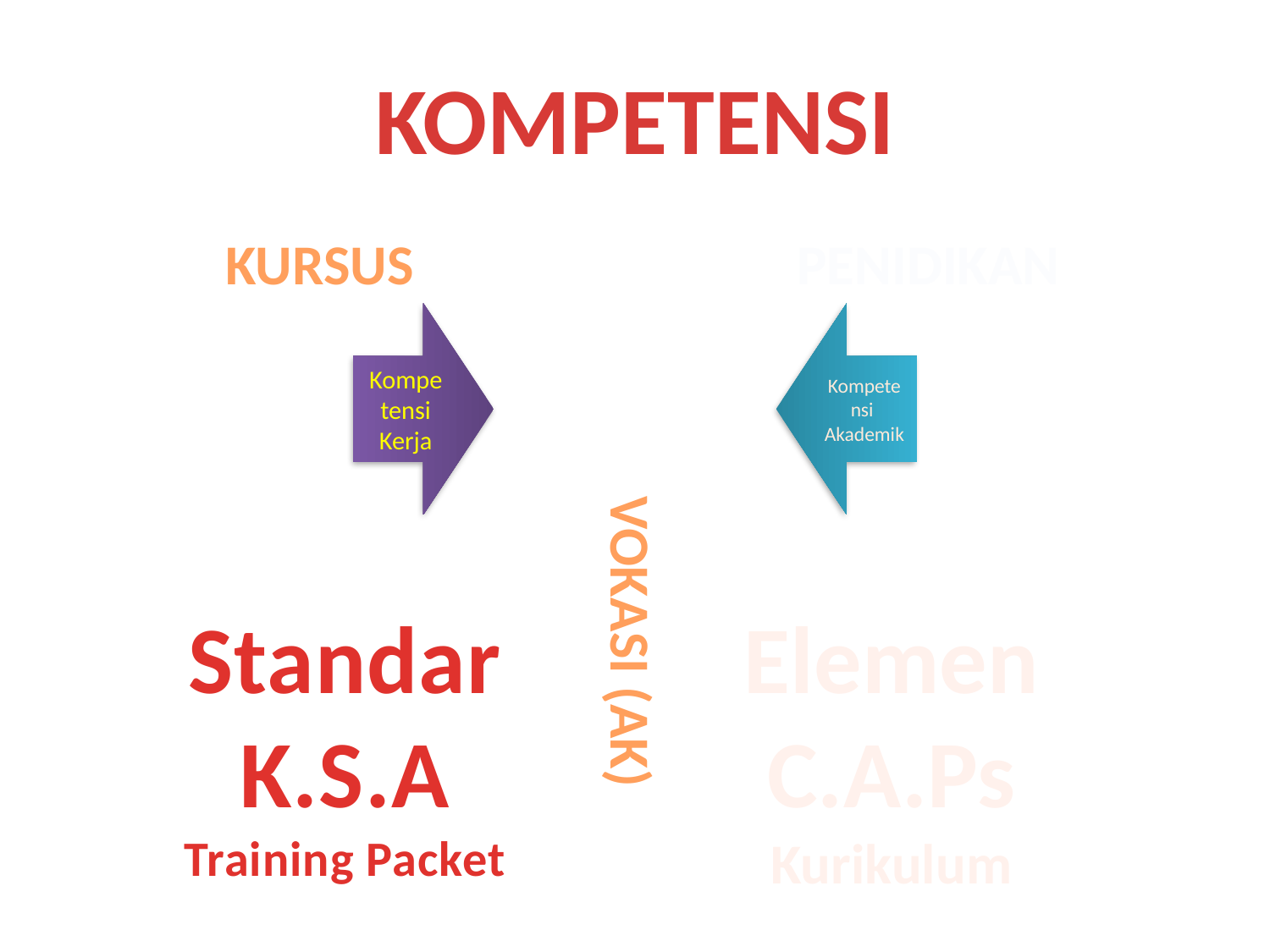

KOMPETENSI
Kompetensi
Kerja
Kompetensi
Akademik
KURSUS
PENIDIKAN
Standar
K.S.A
Training Packet
Elemen
C.A.Ps
Kurikulum
VOKASI (AK)